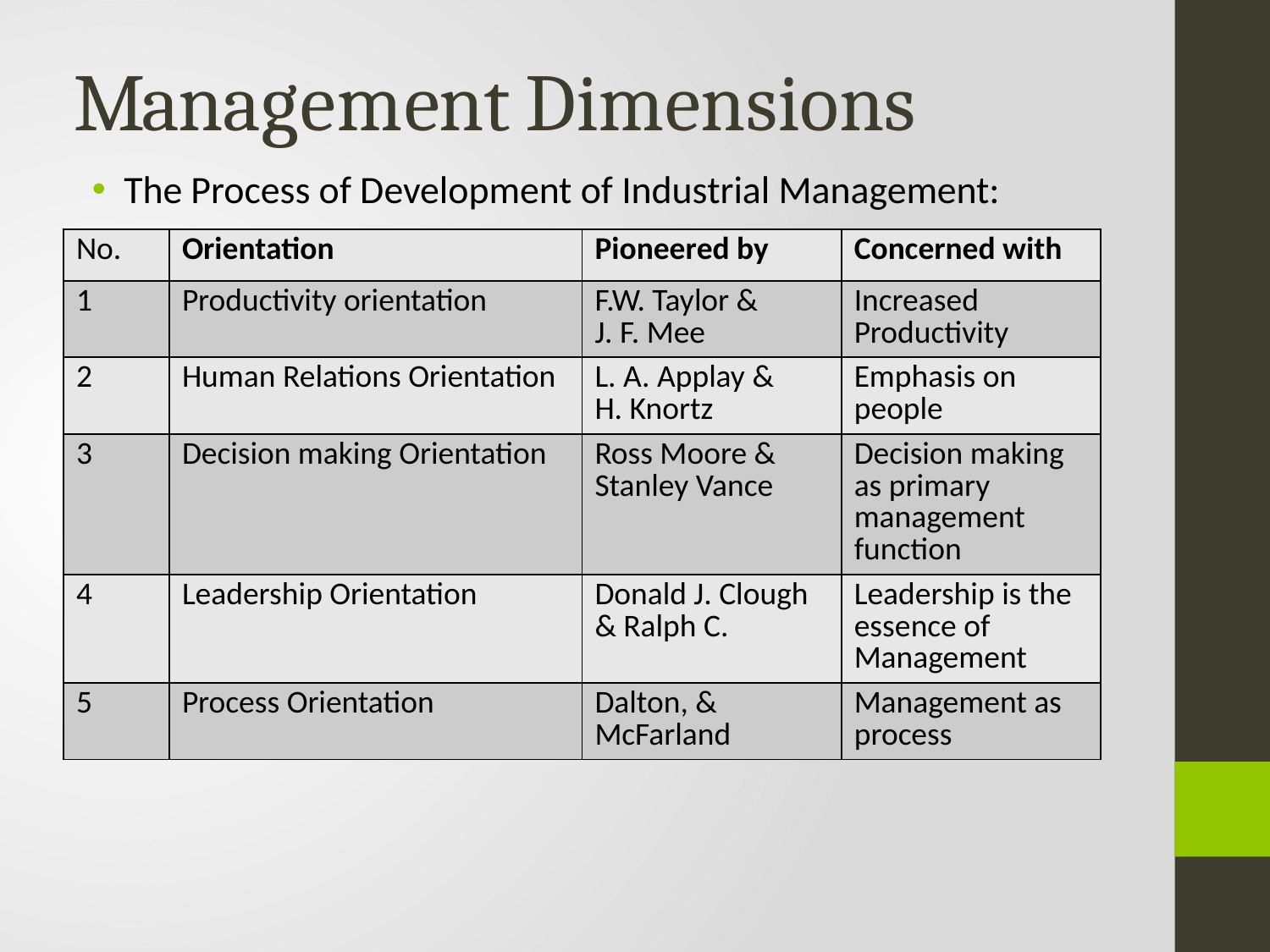

# Management Dimensions
The Process of Development of Industrial Management:

| No. | Orientation | Pioneered by | Concerned with |
| --- | --- | --- | --- |
| 1 | Productivity orientation | F.W. Taylor & J. F. Mee | Increased Productivity |
| 2 | Human Relations Orientation | L. A. Applay & H. Knortz | Emphasis on people |
| 3 | Decision making Orientation | Ross Moore & Stanley Vance | Decision making as primary management function |
| 4 | Leadership Orientation | Donald J. Clough & Ralph C. | Leadership is the essence of Management |
| 5 | Process Orientation | Dalton, & McFarland | Management as process |